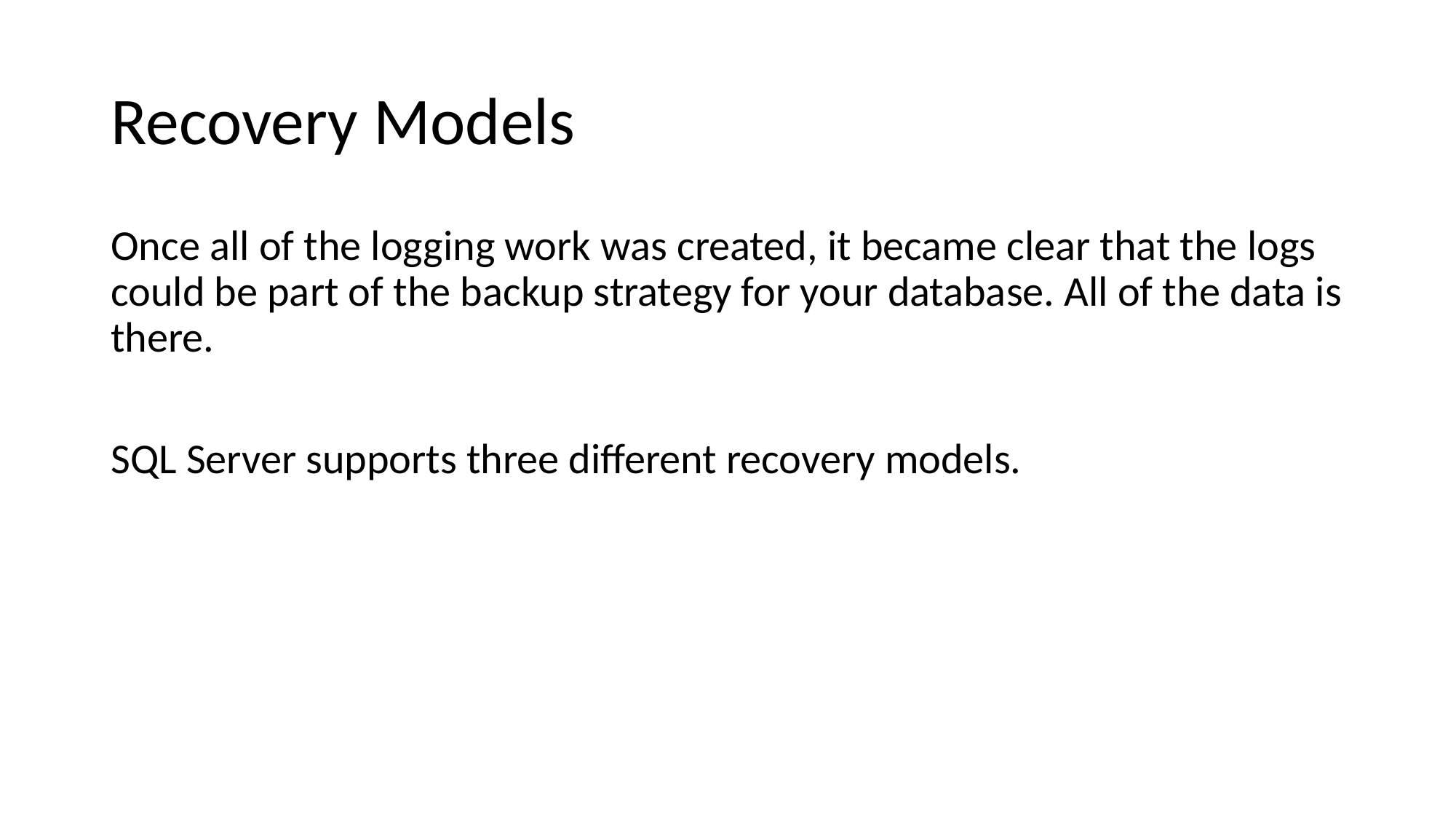

# Recovery Models
Once all of the logging work was created, it became clear that the logs could be part of the backup strategy for your database. All of the data is there.

SQL Server supports three different recovery models.